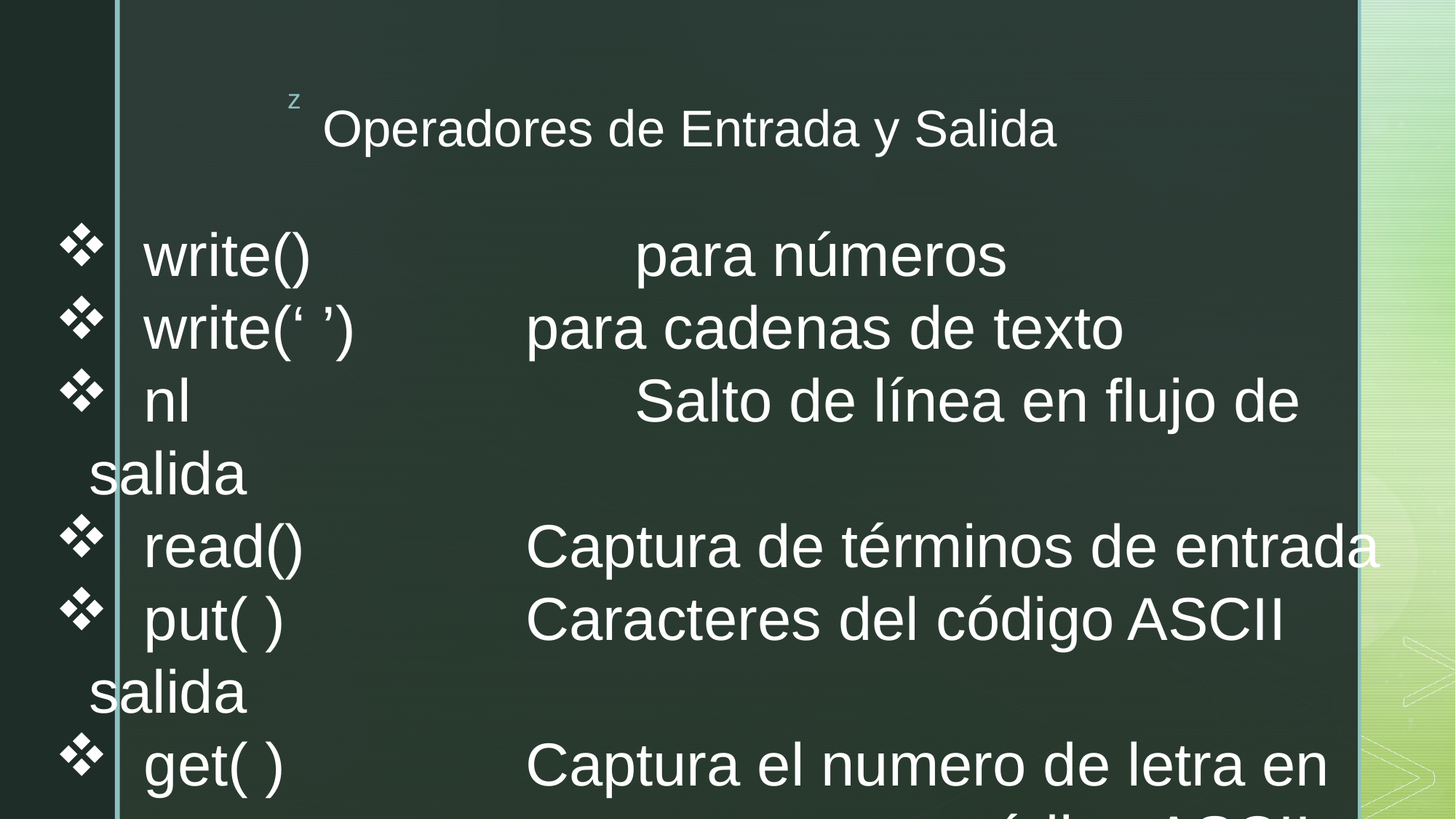

# Operadores de Entrada y Salida
  write()			para números
  write(‘ ’)		para cadenas de texto
  nl					Salto de línea en flujo de salida
  read()			Captura de términos de entrada
  put( )			Caracteres del código ASCII salida
  get( )			Captura el numero de letra en 									código ASCII